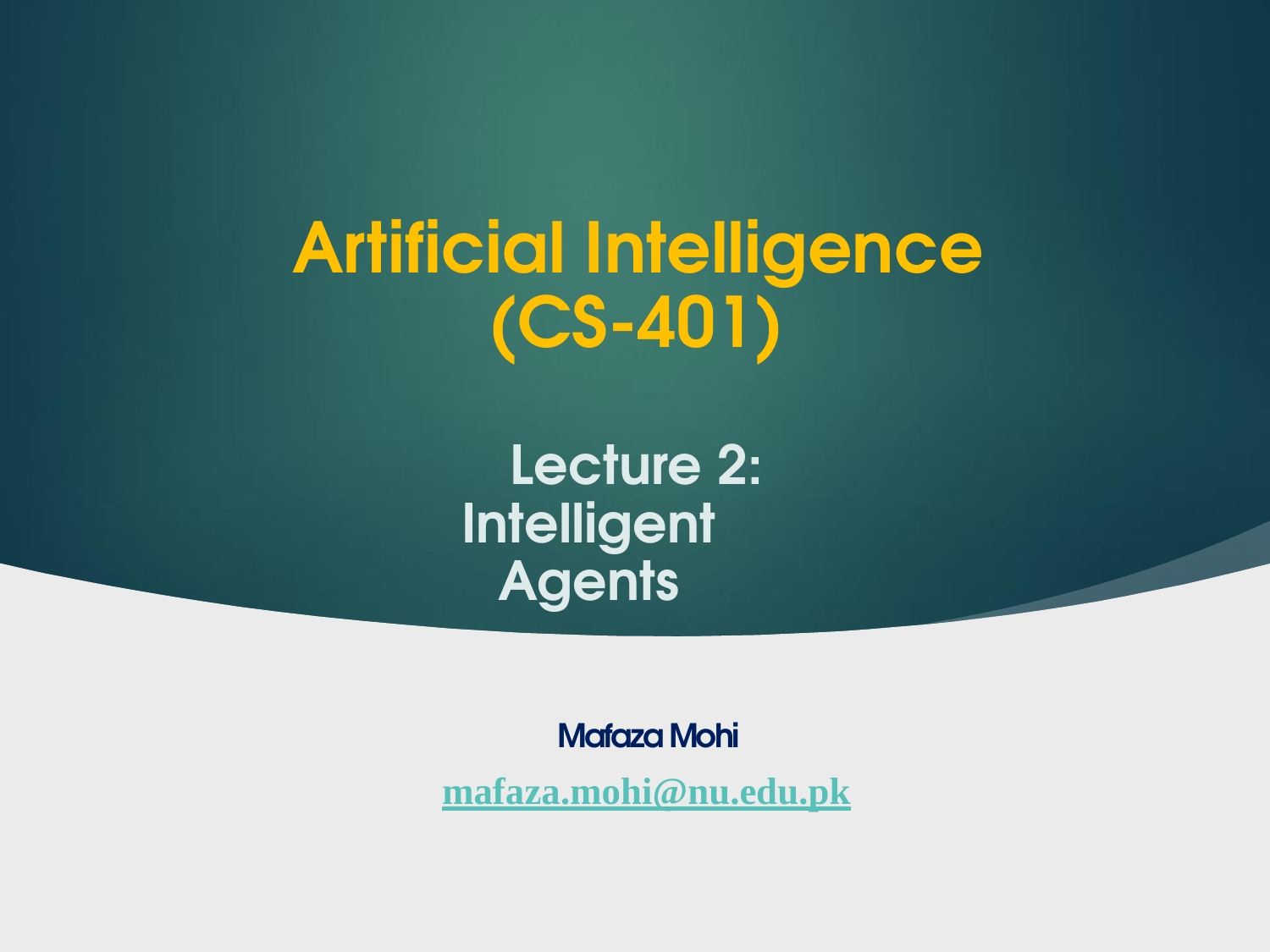

Artificial Intelligence
(CS-401)

Lecture 2:
Intelligent Agents

Mafaza Mohi
mafaza.mohi@nu.edu.pk